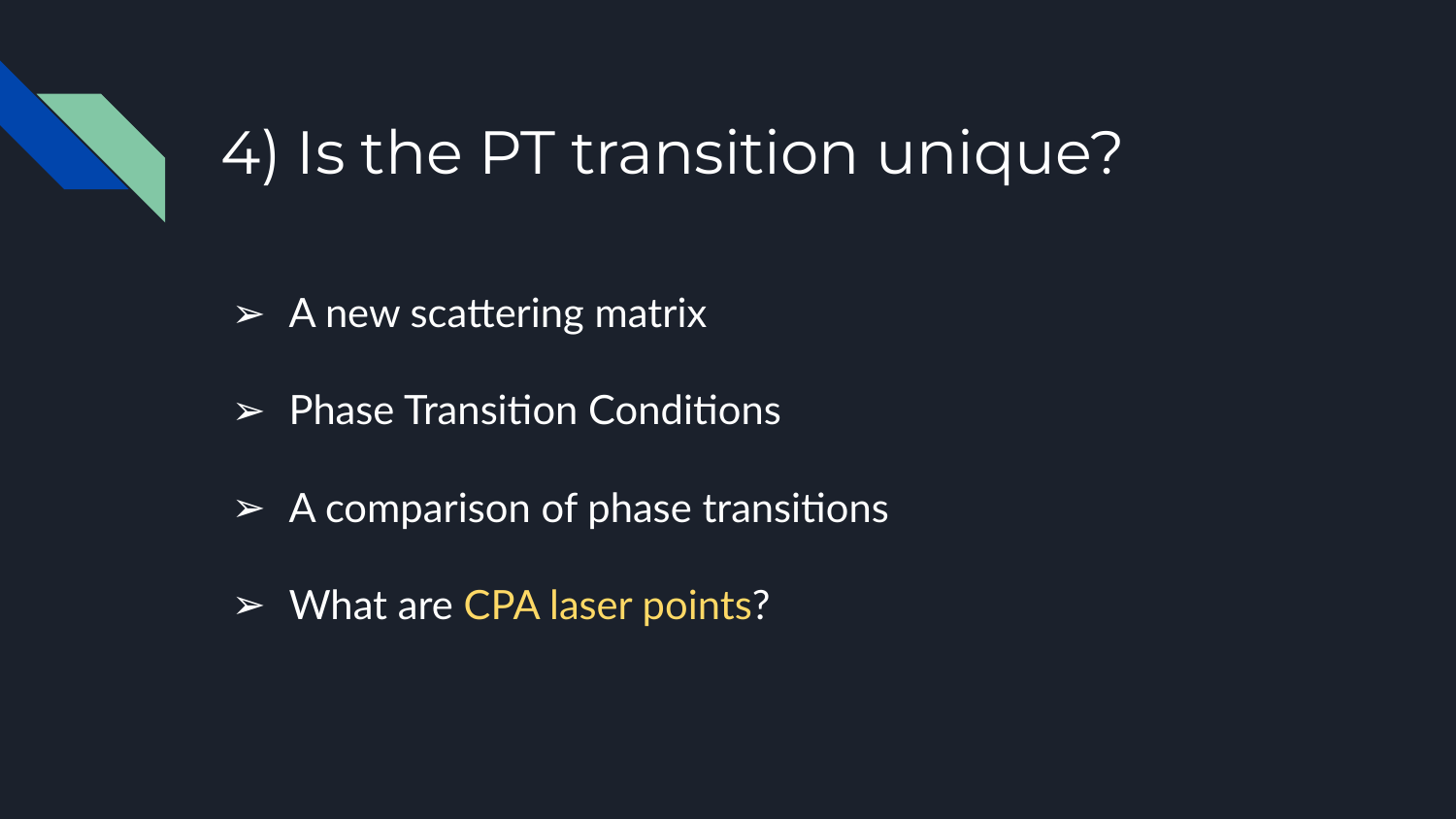

# 4) Is the PT transition unique?

A new scattering matrix
Phase Transition Conditions
A comparison of phase transitions
What are CPA laser points?